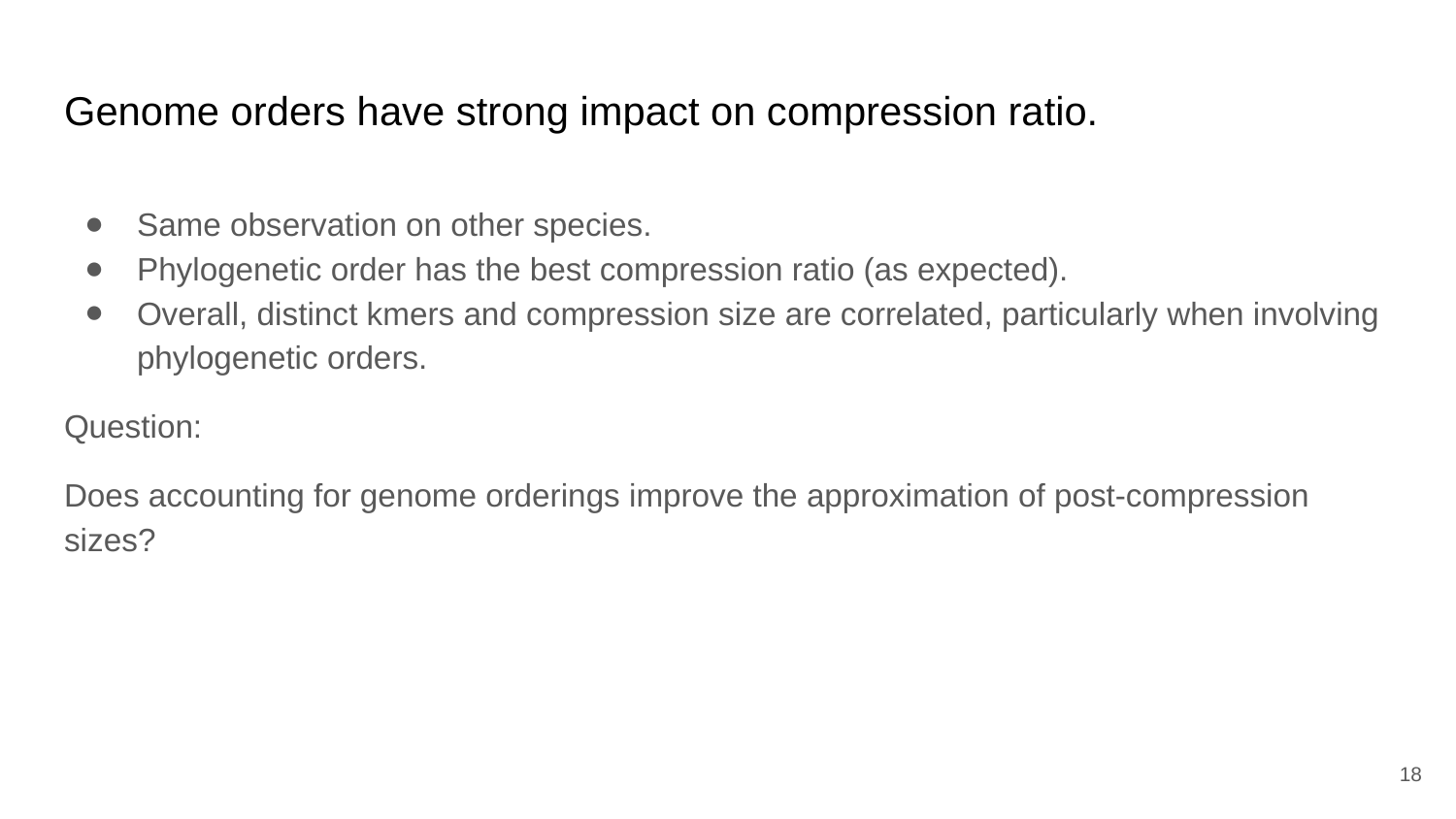

# Genome orders have strong impact on compression ratio.
Same observation on other species.
Phylogenetic order has the best compression ratio (as expected).
Overall, distinct kmers and compression size are correlated, particularly when involving phylogenetic orders.
Question:
Does accounting for genome orderings improve the approximation of post-compression sizes?
18